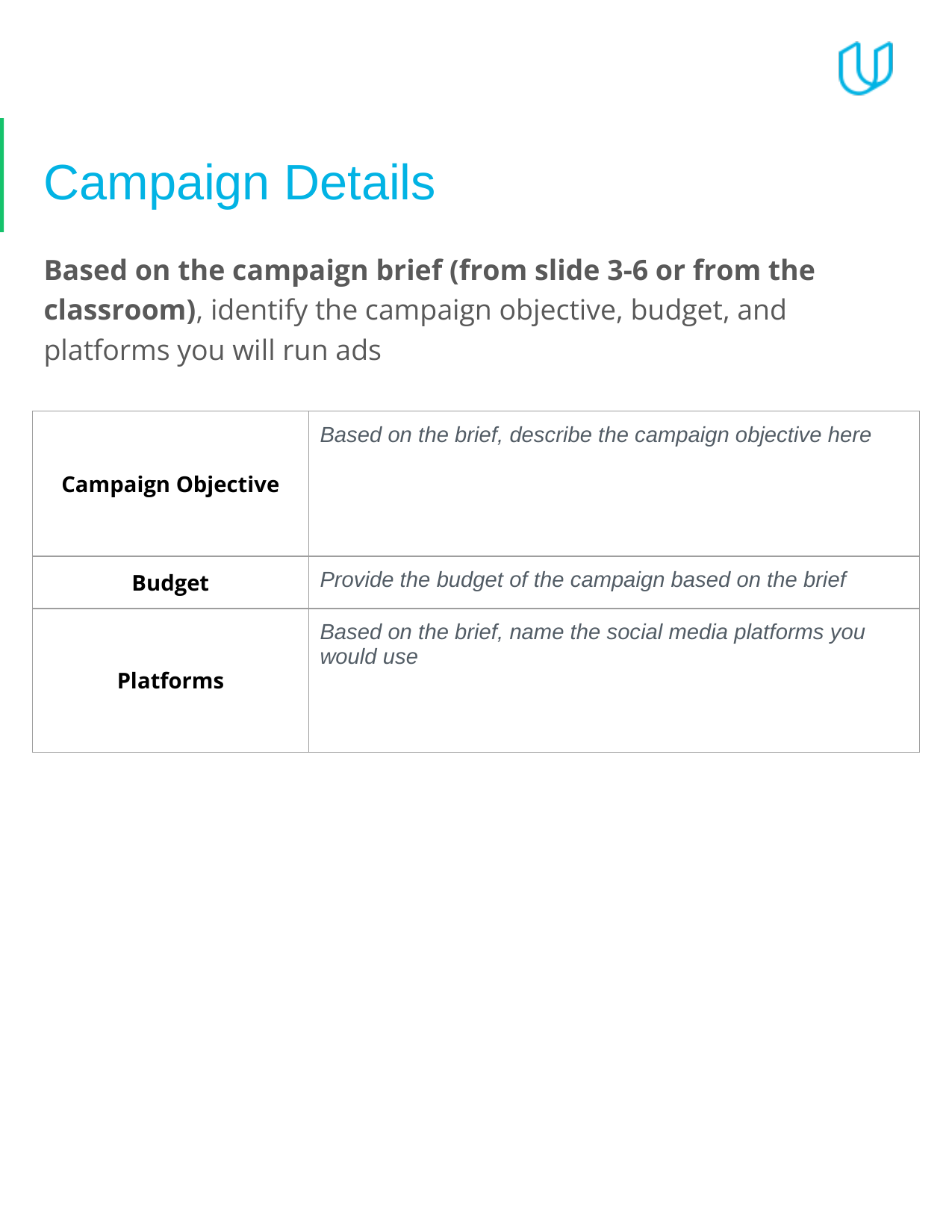

# Campaign Details
Based on the campaign brief (from slide 3-6 or from the classroom), identify the campaign objective, budget, and platforms you will run ads

| Campaign Objective | Based on the brief, describe the campaign objective here |
| --- | --- |
| Budget | Provide the budget of the campaign based on the brief |
| Platforms | Based on the brief, name the social media platforms you would use |